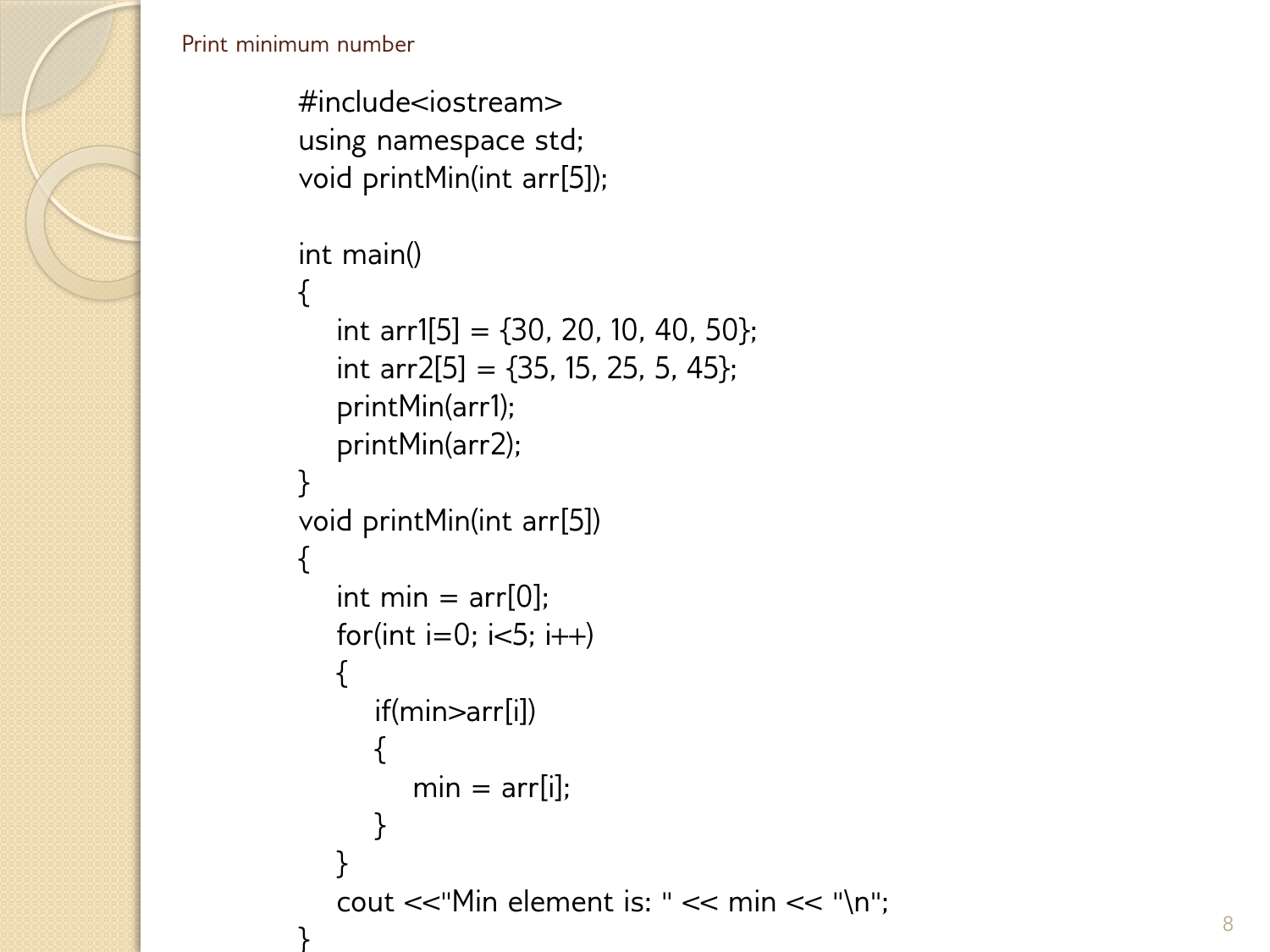

# Print minimum number
#include<iostream>
using namespace std;
void printMin(int arr[5]);

int main()
{
    int arr1[5] = {30, 20, 10, 40, 50};
    int arr2[5] = {35, 15, 25, 5, 45};
    printMin(arr1);
    printMin(arr2);
}
void printMin(int arr[5])
{
    int min = arr[0];
    for(int i=0; i<5; i++)
    {
        if(min>arr[i])
        {
            min = arr[i];
        }
    }
    cout <<"Min element is: " << min << "\n";
}
8